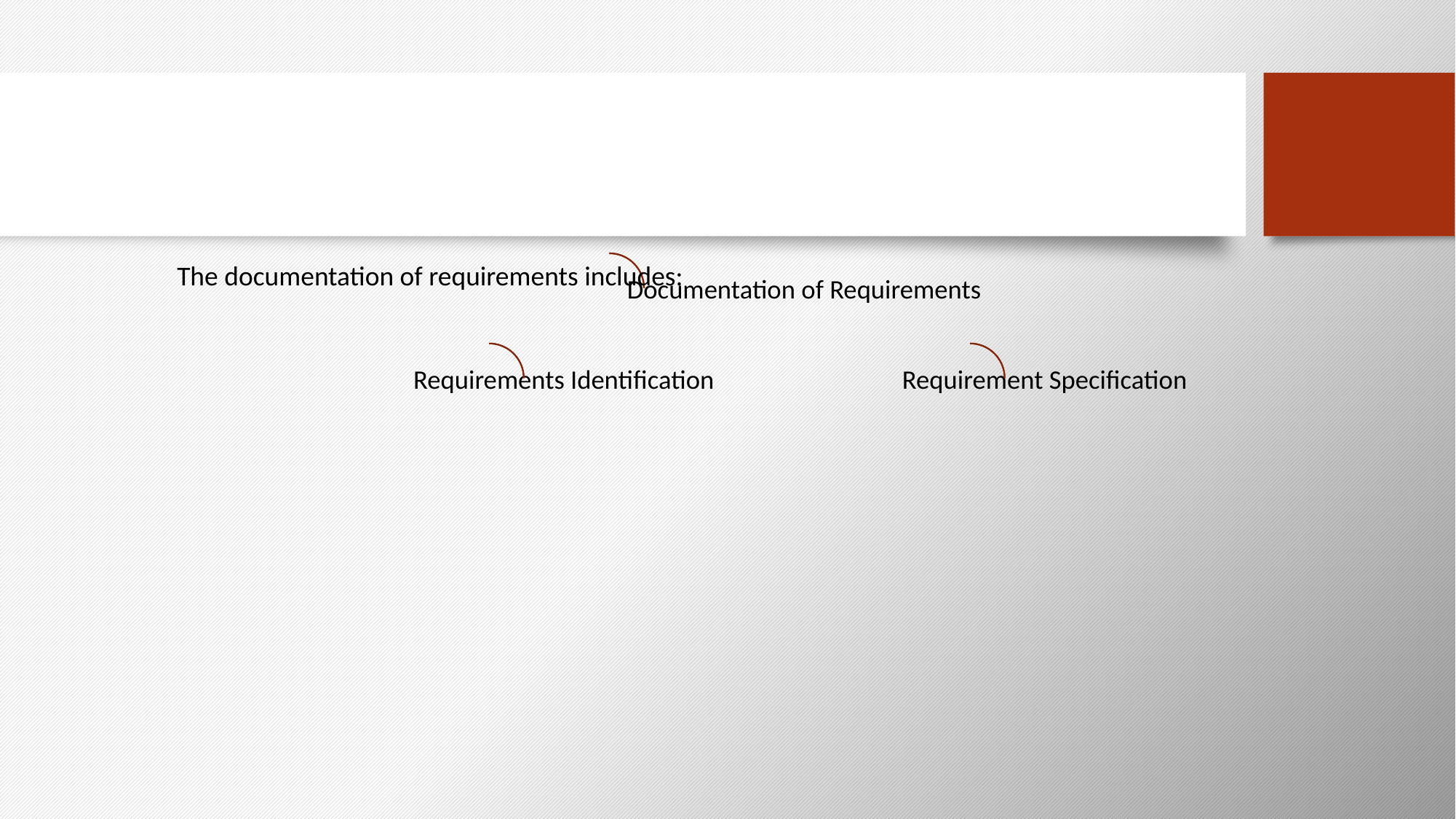

#
The documentation of requirements includes:
Documentation of Requirements
Requirements Identification
Requirement Specification